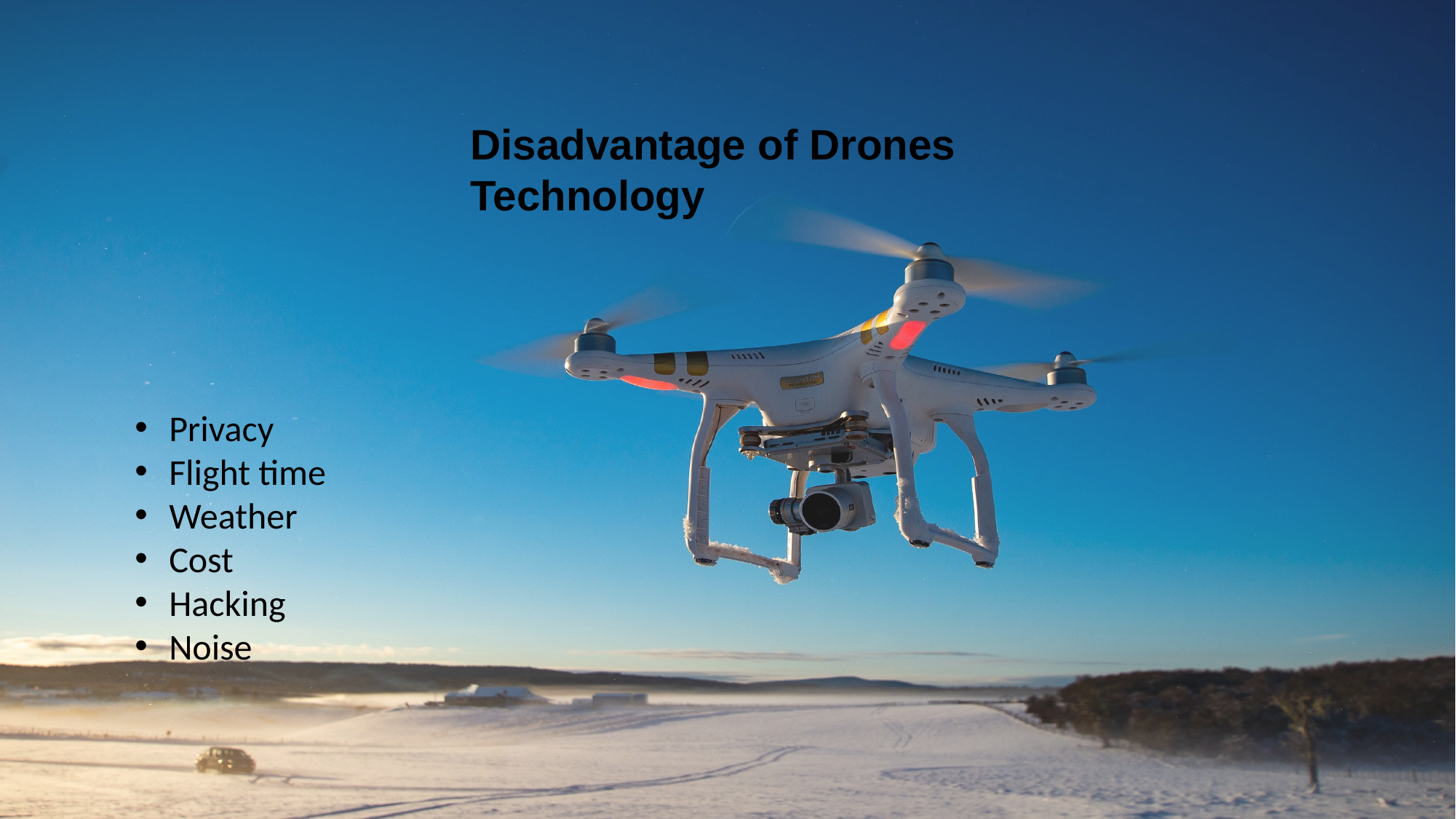

Disadvantage of Drones 	Technology
Privacy
Flight time
Weather
Cost
Hacking
Noise